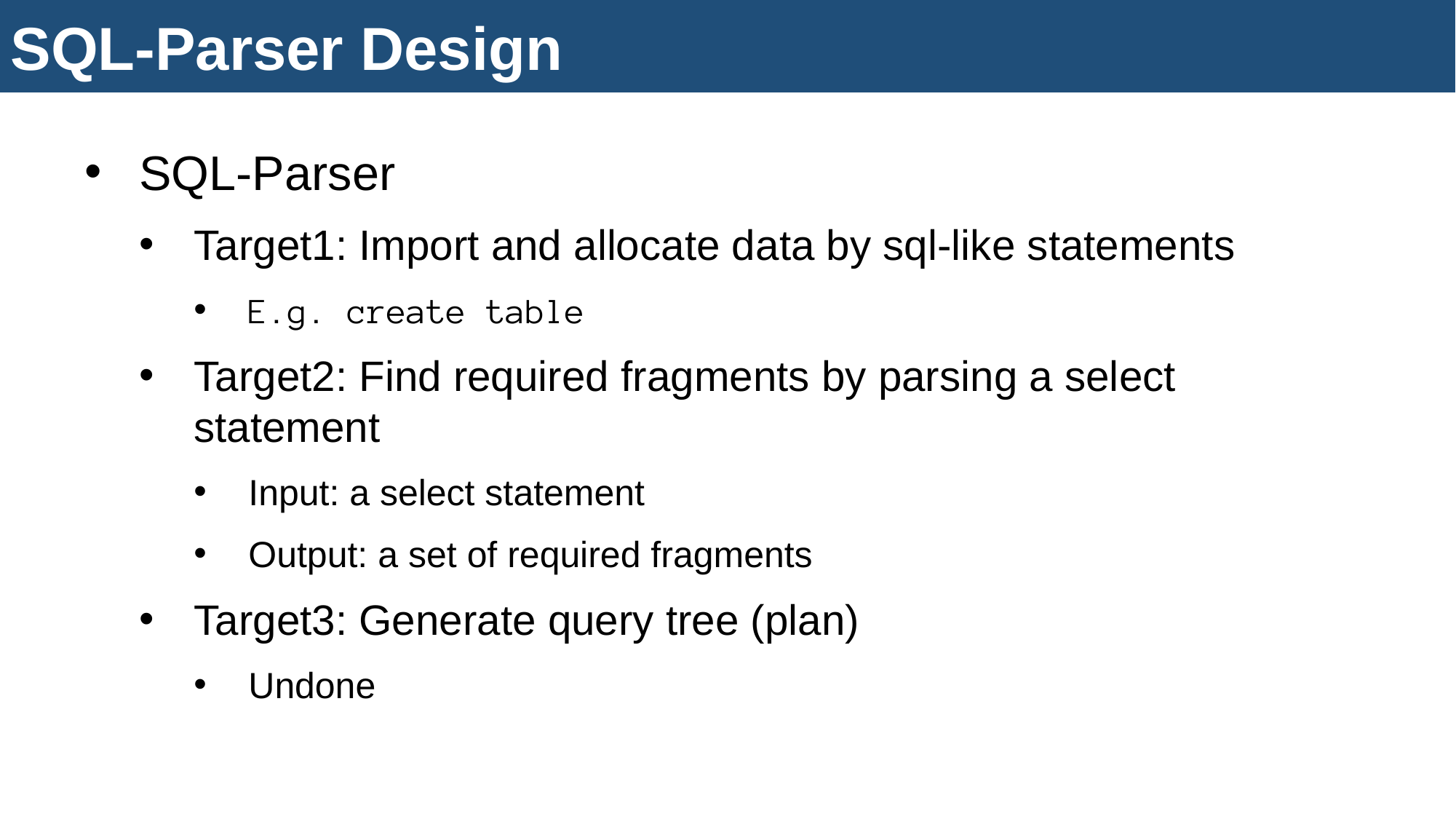

SQL-Parser Design
SQL-Parser
Target1: Import and allocate data by sql-like statements
E.g. create table
Target2: Find required fragments by parsing a select statement
Input: a select statement
Output: a set of required fragments
Target3: Generate query tree (plan)
Undone